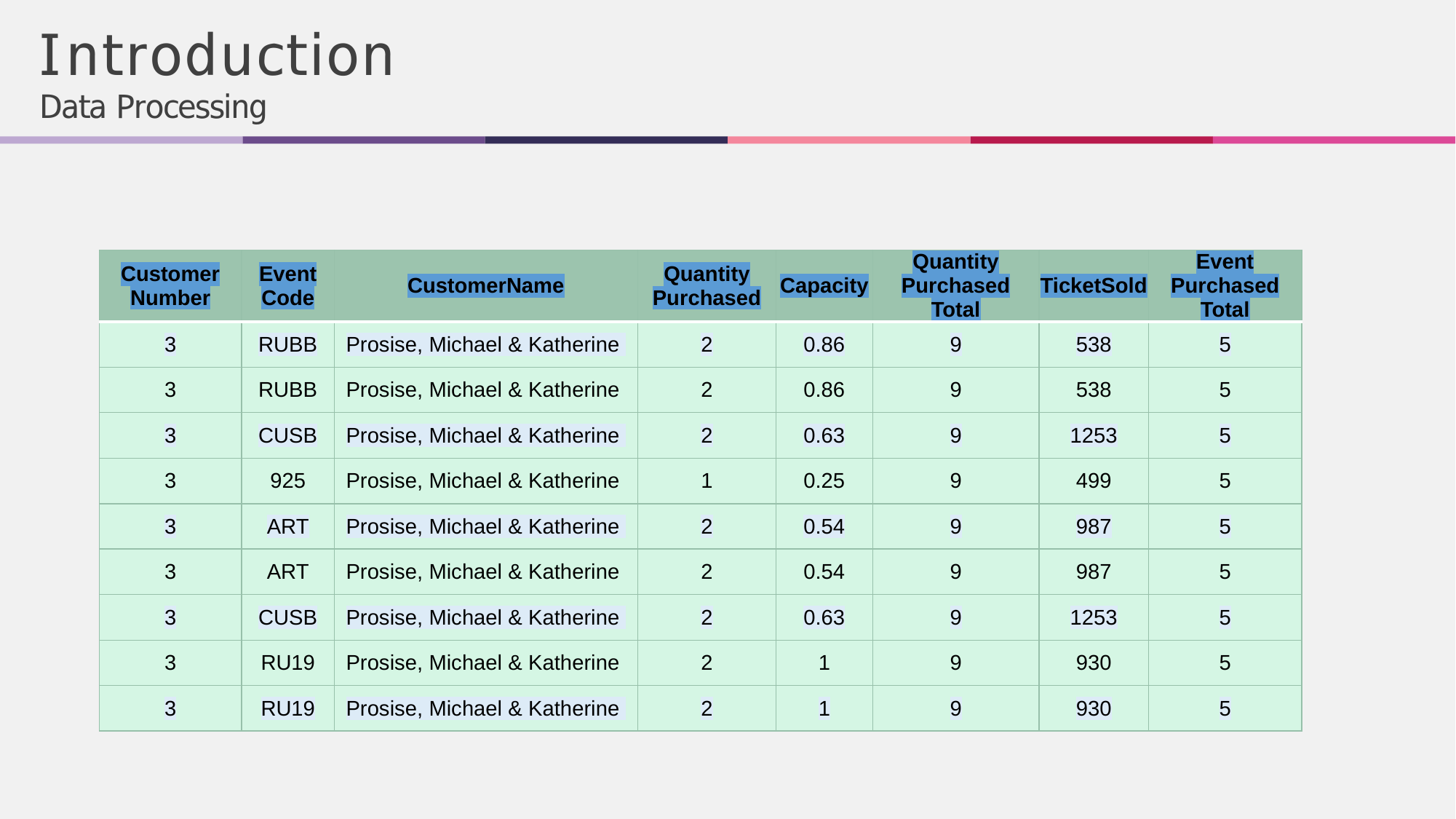

Introduction
Data Processing
| Customer Number | Event Code | CustomerName | Quantity Purchased | Capacity | Quantity Purchased Total | TicketSold | Event Purchased Total |
| --- | --- | --- | --- | --- | --- | --- | --- |
| 3 | RUBB | Prosise, Michael & Katherine | 2 | 0.86 | 9 | 538 | 5 |
| 3 | RUBB | Prosise, Michael & Katherine | 2 | 0.86 | 9 | 538 | 5 |
| 3 | CUSB | Prosise, Michael & Katherine | 2 | 0.63 | 9 | 1253 | 5 |
| 3 | 925 | Prosise, Michael & Katherine | 1 | 0.25 | 9 | 499 | 5 |
| 3 | ART | Prosise, Michael & Katherine | 2 | 0.54 | 9 | 987 | 5 |
| 3 | ART | Prosise, Michael & Katherine | 2 | 0.54 | 9 | 987 | 5 |
| 3 | CUSB | Prosise, Michael & Katherine | 2 | 0.63 | 9 | 1253 | 5 |
| 3 | RU19 | Prosise, Michael & Katherine | 2 | 1 | 9 | 930 | 5 |
| 3 | RU19 | Prosise, Michael & Katherine | 2 | 1 | 9 | 930 | 5 |